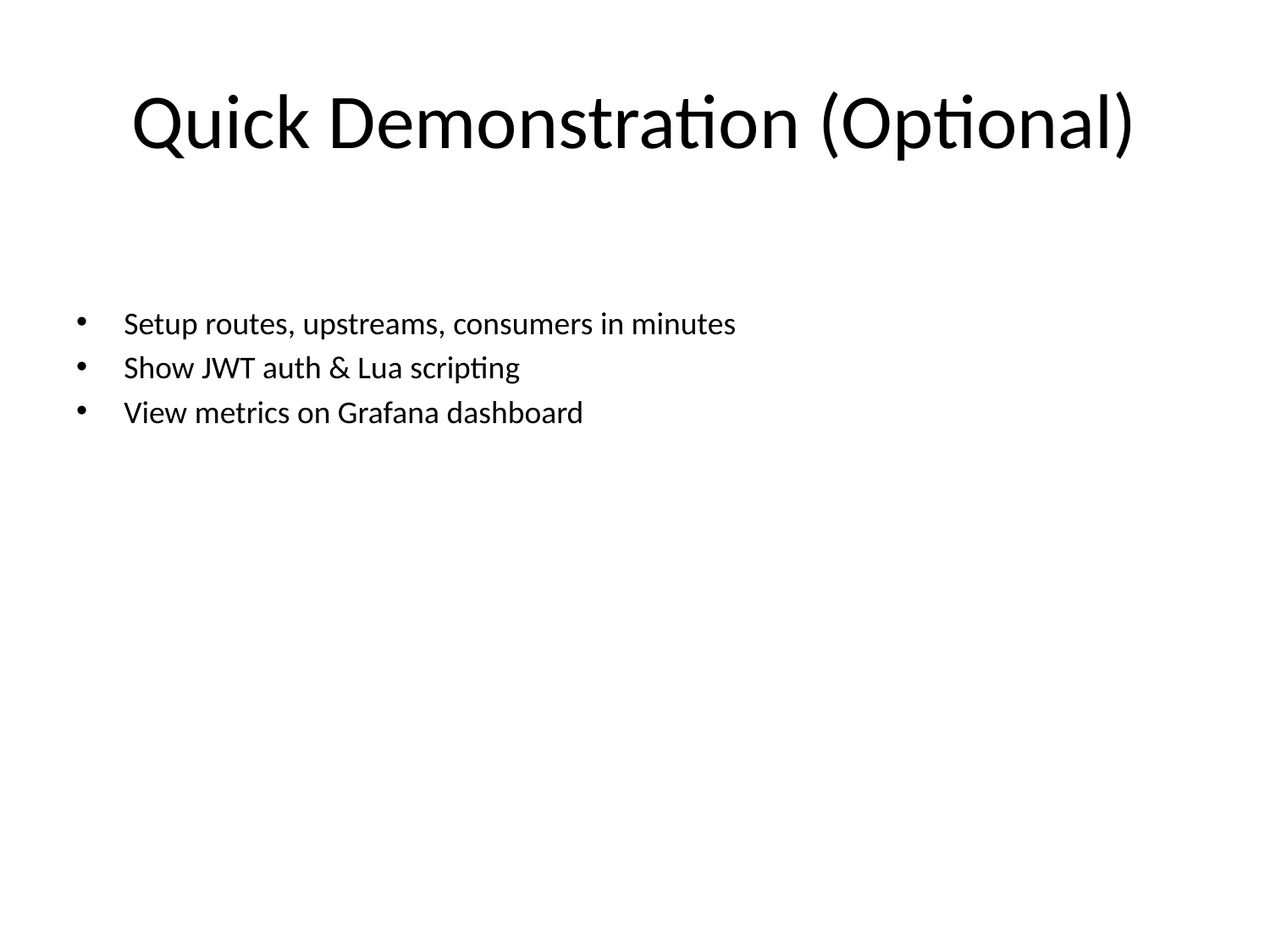

# Quick Demonstration (Optional)

Setup routes, upstreams, consumers in minutes
Show JWT auth & Lua scripting
View metrics on Grafana dashboard